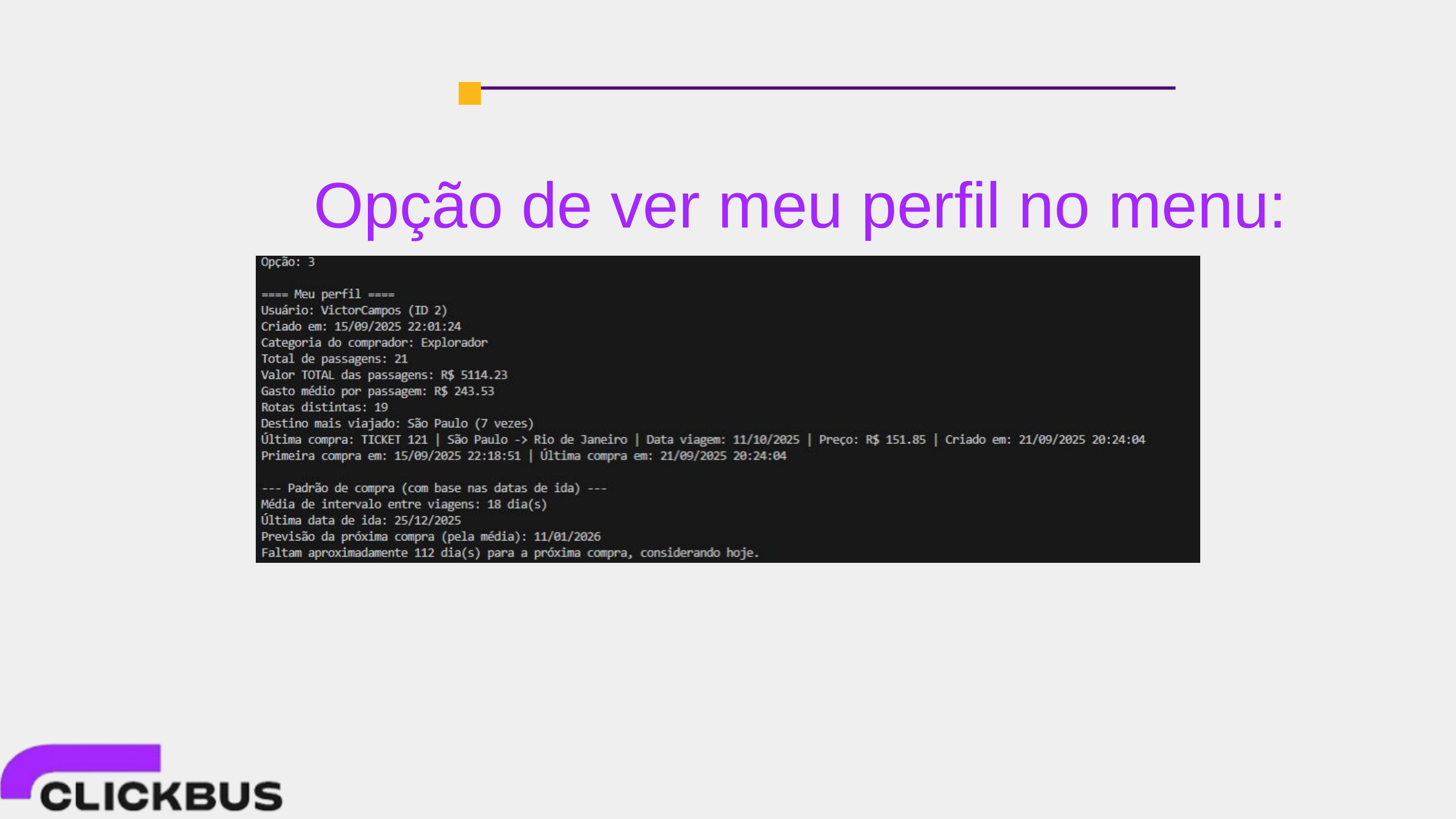

Opção de ver meu perfil no menu: